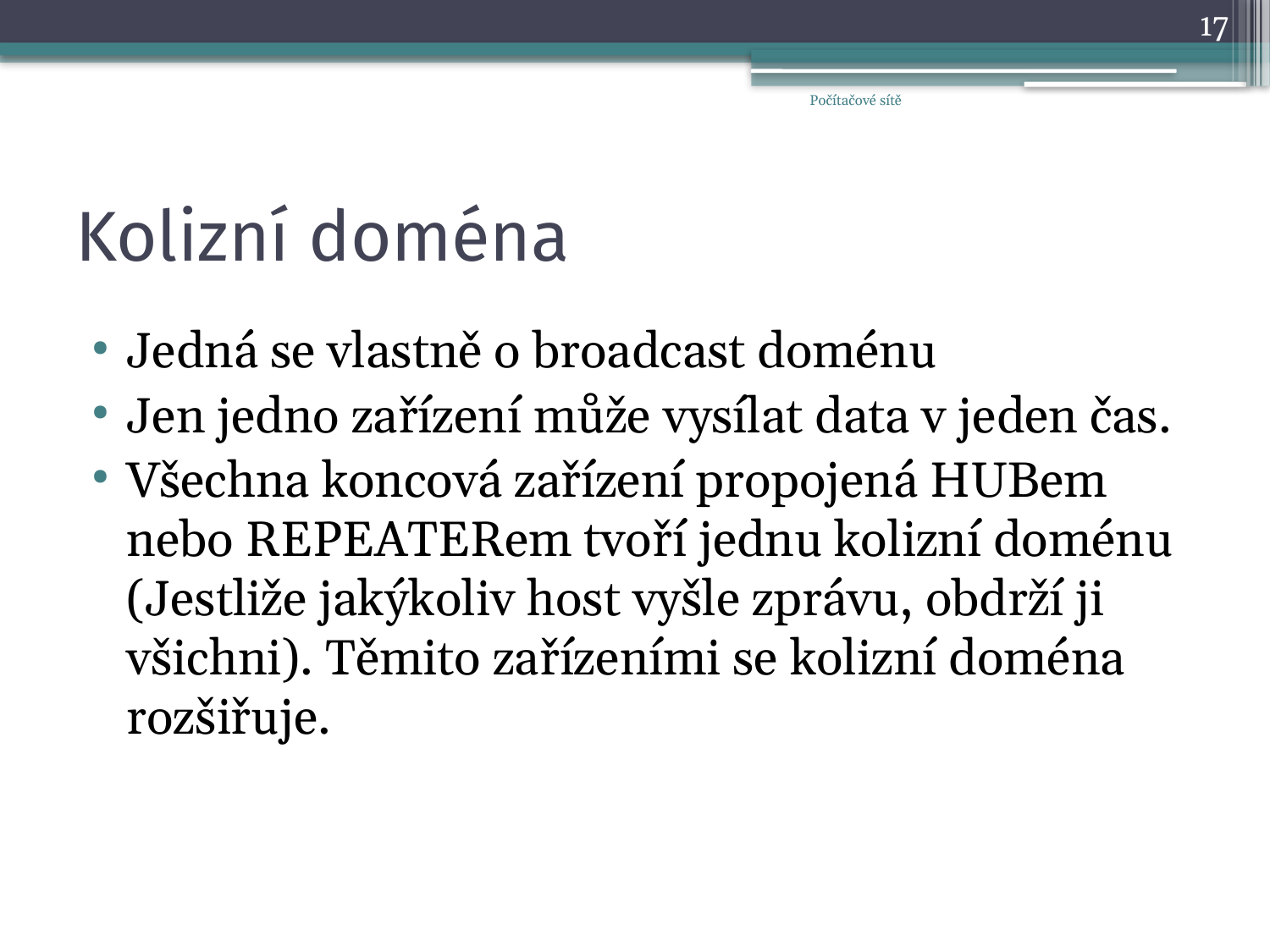

17
Počítačové sítě
# Kolizní doména
Jedná se vlastně o broadcast doménu
Jen jedno zařízení může vysílat data v jeden čas.
Všechna koncová zařízení propojená HUBem nebo REPEATERem tvoří jednu kolizní doménu (Jestliže jakýkoliv host vyšle zprávu, obdrží ji všichni). Těmito zařízeními se kolizní doména rozšiřuje.